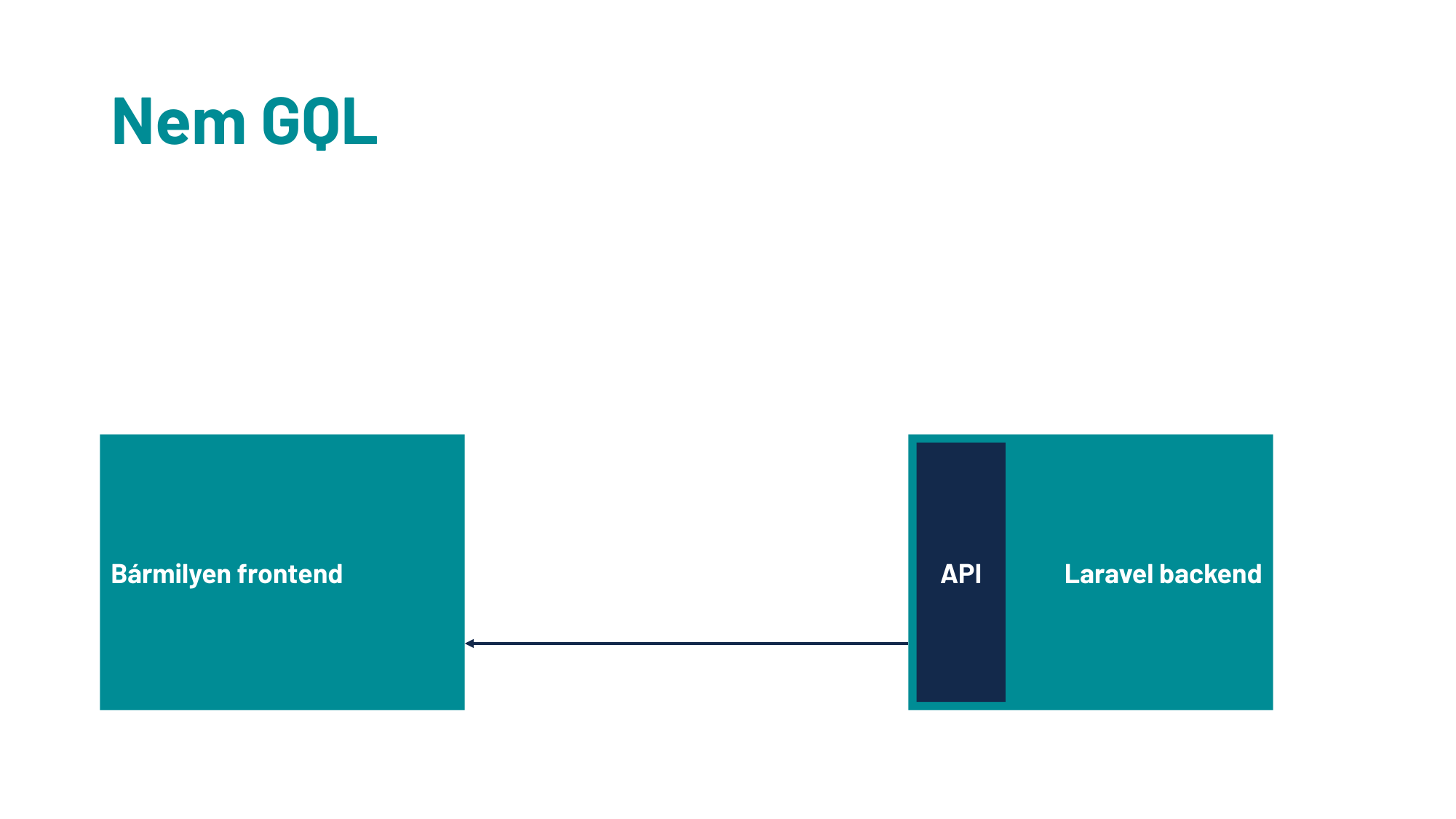

# Nem GQL
Bármilyen frontend
Laravel backend
API